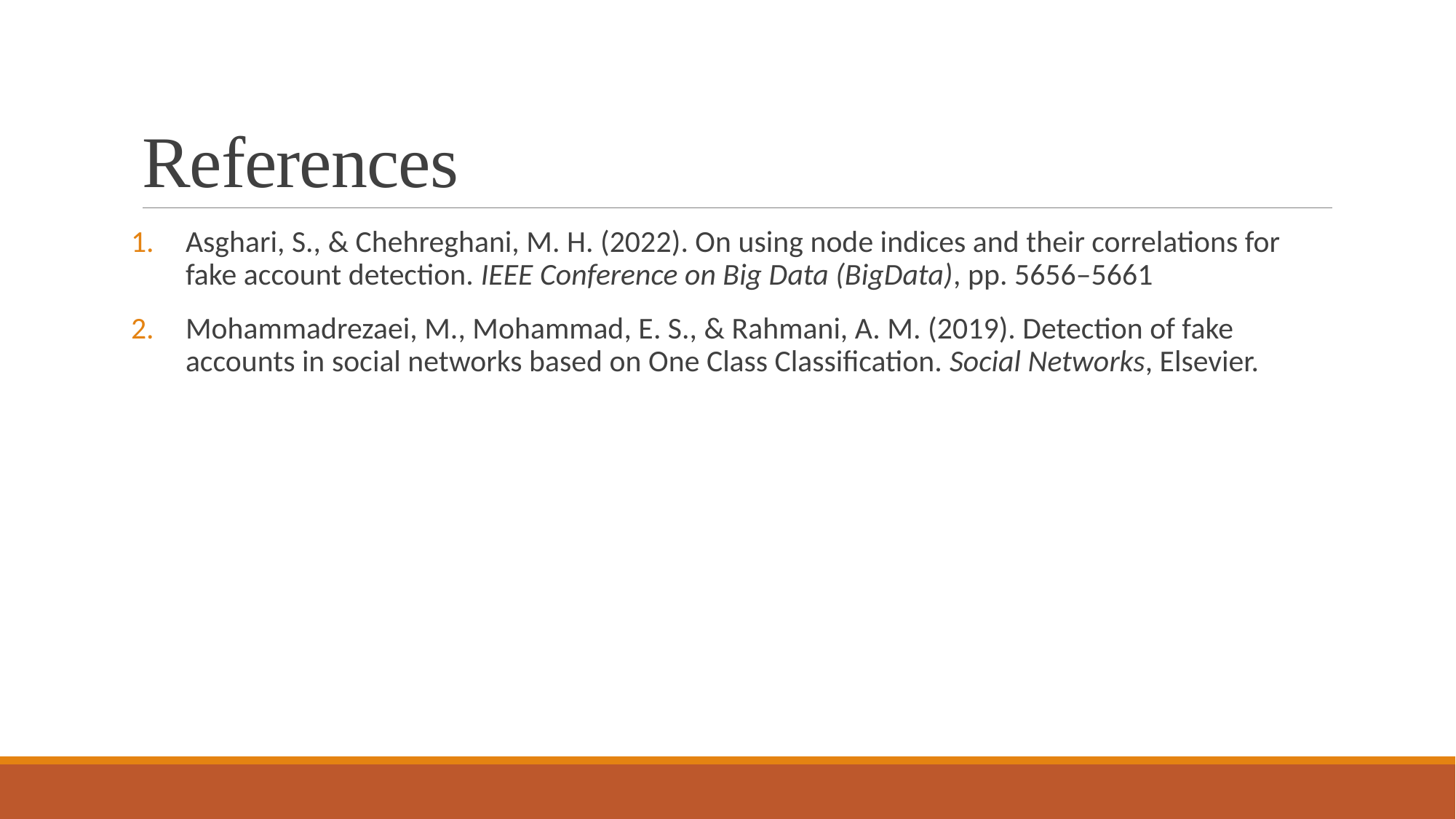

# References
Asghari, S., & Chehreghani, M. H. (2022). On using node indices and their correlations for fake account detection. IEEE Conference on Big Data (BigData), pp. 5656–5661
Mohammadrezaei, M., Mohammad, E. S., & Rahmani, A. M. (2019). Detection of fake accounts in social networks based on One Class Classification. Social Networks, Elsevier.